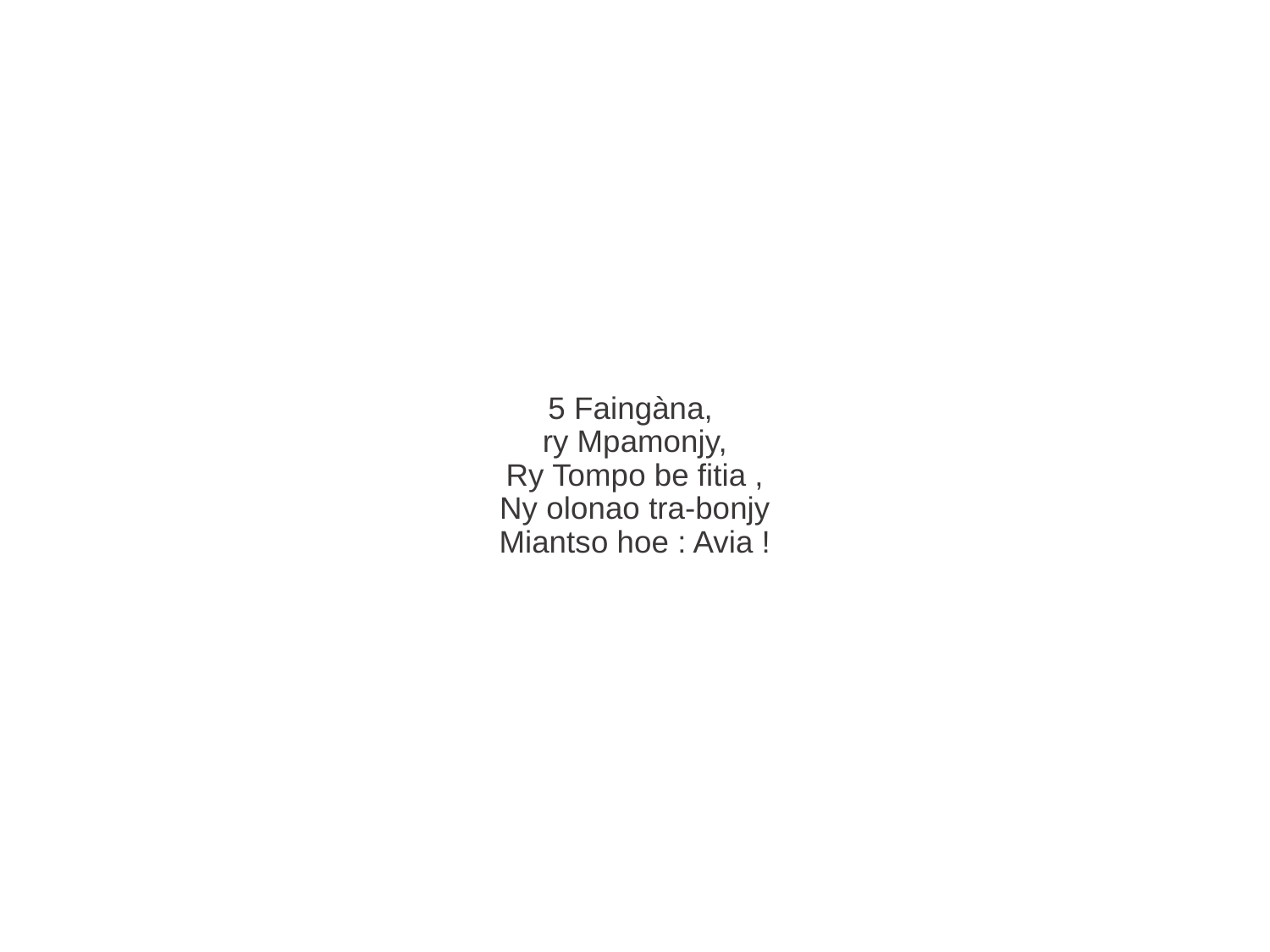

5 Faingàna,
ry Mpamonjy,
Ry Tompo be fitia ,
Ny olonao tra-bonjy
Miantso hoe : Avia !